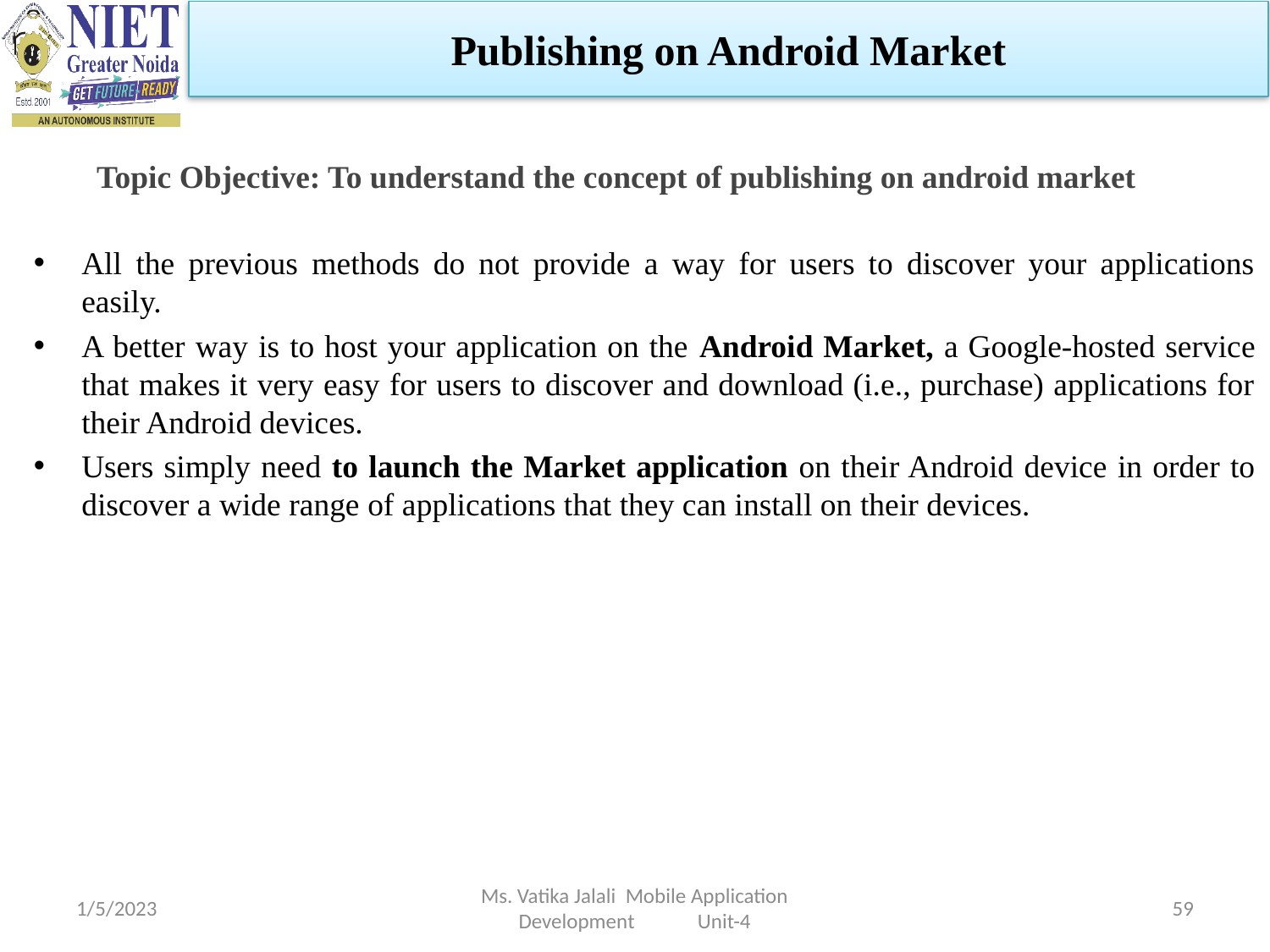

Publishing on Android Market

Topic Objective: To understand the concept of publishing on android market

All the previous methods do not provide a way for users to discover your applications easily.
A better way is to host your application on the Android Market, a Google-hosted service that makes it very easy for users to discover and download (i.e., purchase) applications for their Android devices.
Users simply need to launch the Market application on their Android device in order to discover a wide range of applications that they can install on their devices.
1/5/2023
Ms. Vatika Jalali  Mobile Application Development             Unit-4
59